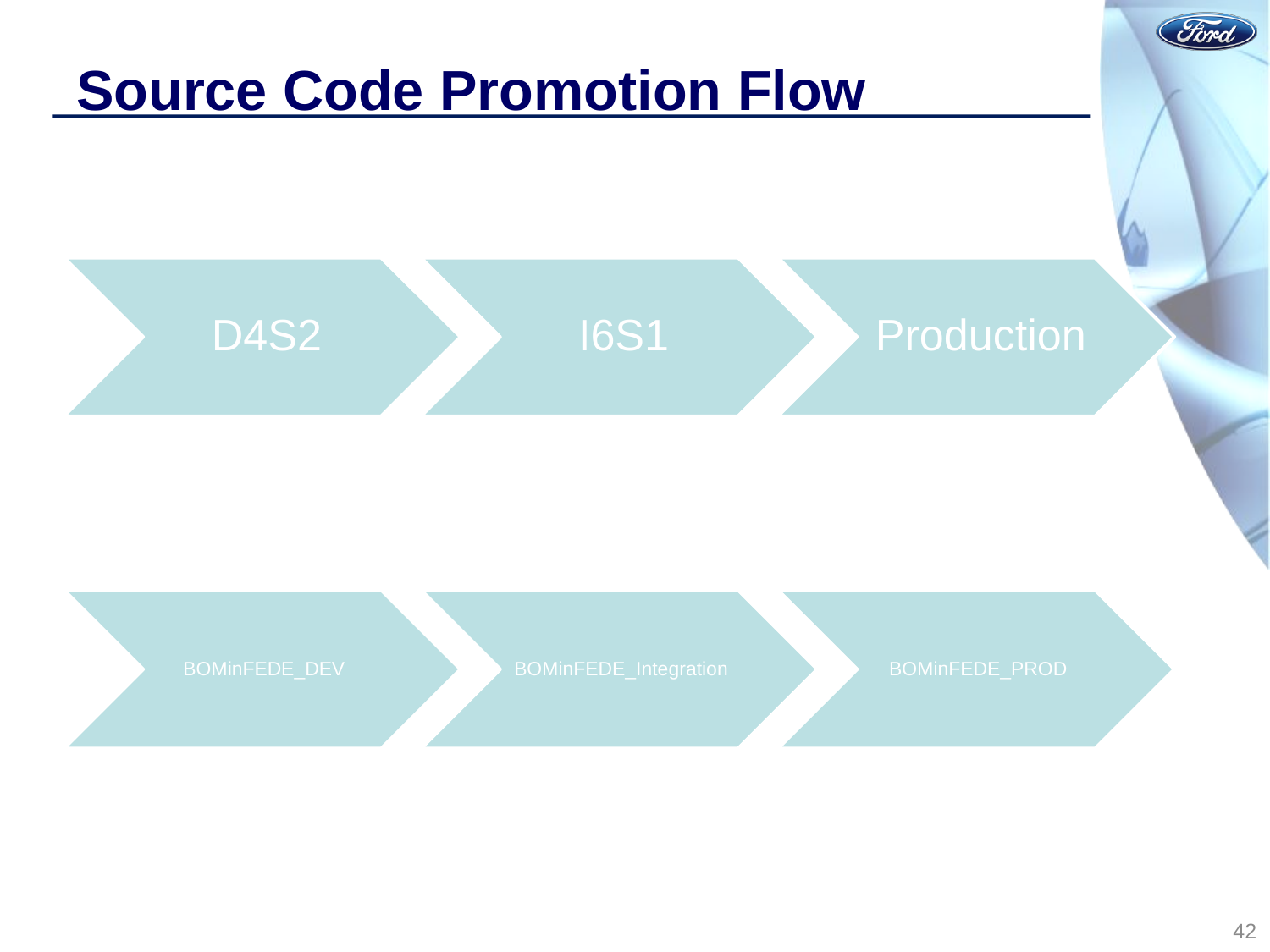

# Source Code Promotion Flow
D4S2
I6S1
Production
BOMinFEDE_DEV
BOMinFEDE_Integration
BOMinFEDE_PROD
42